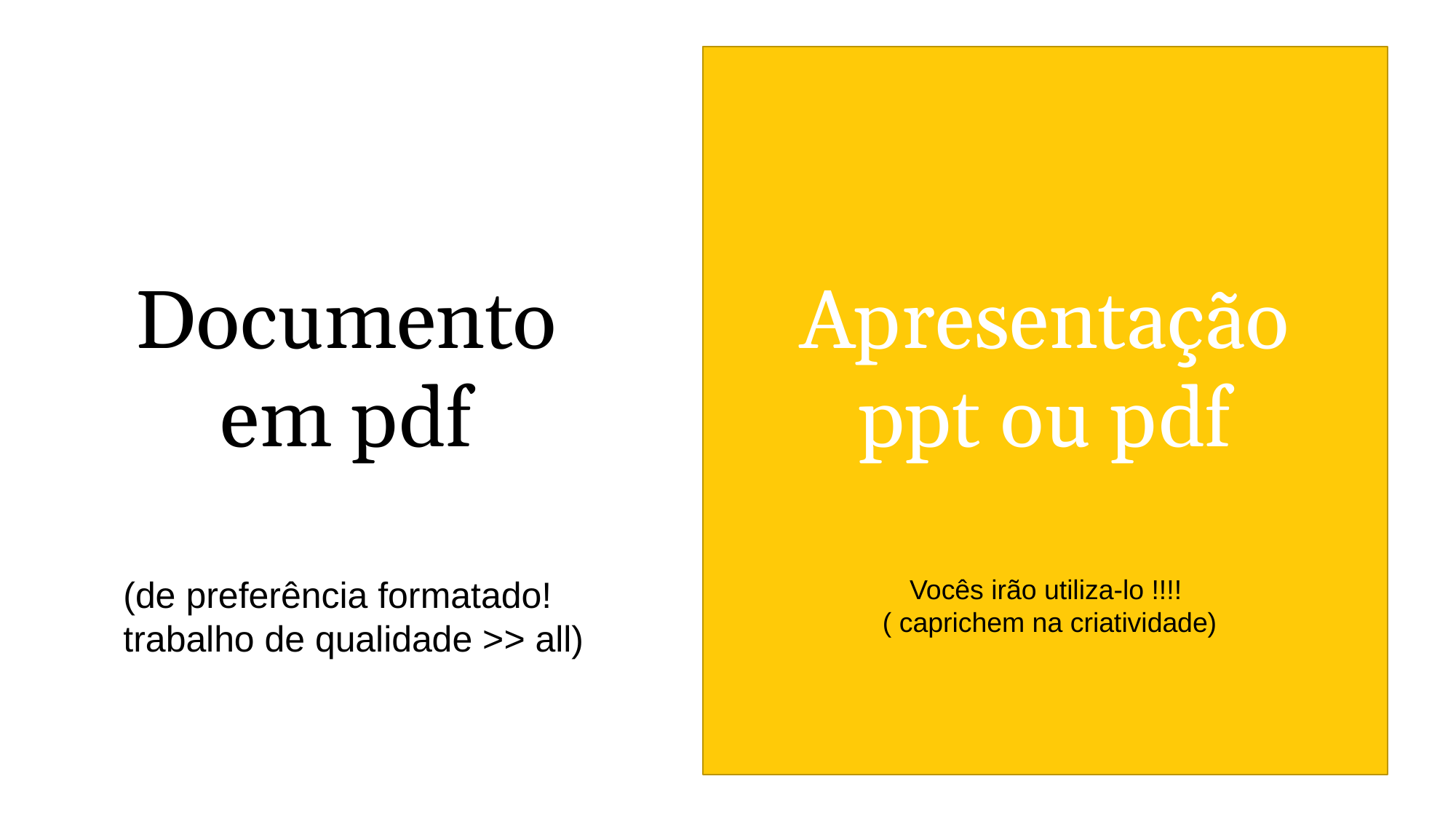

Documento em pdf

Apresentação ppt ou pdf
(de preferência formatado! trabalho de qualidade >> all)

Vocês irão utiliza-lo !!!!
( caprichem na criatividade)